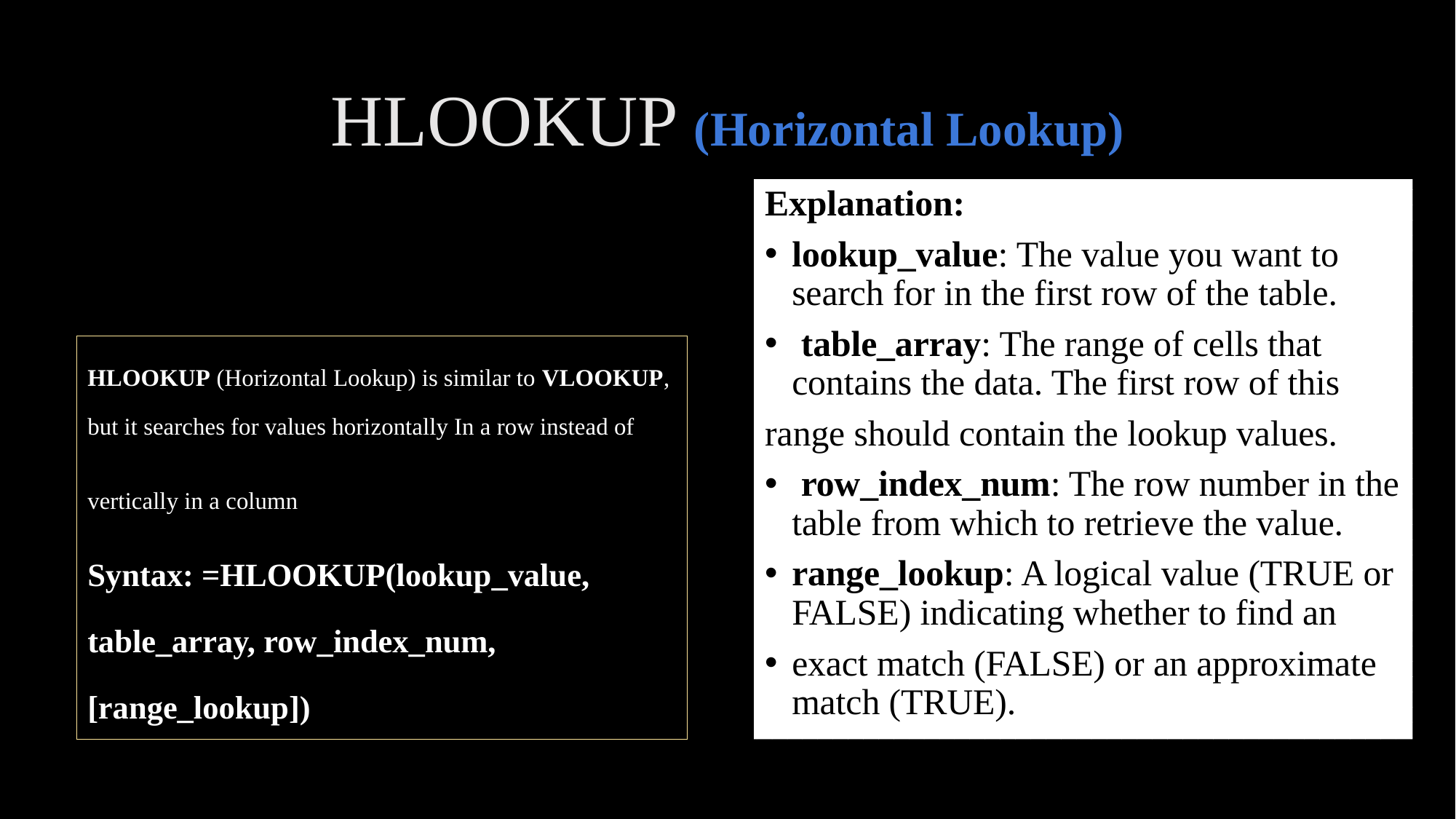

# HLOOKUP (Horizontal Lookup)
Explanation:
lookup_value: The value you want to search for in the first row of the table.
 table_array: The range of cells that contains the data. The first row of this
range should contain the lookup values.
 row_index_num: The row number in the table from which to retrieve the value.
range_lookup: A logical value (TRUE or FALSE) indicating whether to find an
exact match (FALSE) or an approximate match (TRUE).

HLOOKUP (Horizontal Lookup) is similar to VLOOKUP, but it searches for values horizontally In a row instead of vertically in a column
Syntax: =HLOOKUP(lookup_value, table_array, row_index_num, [range_lookup])